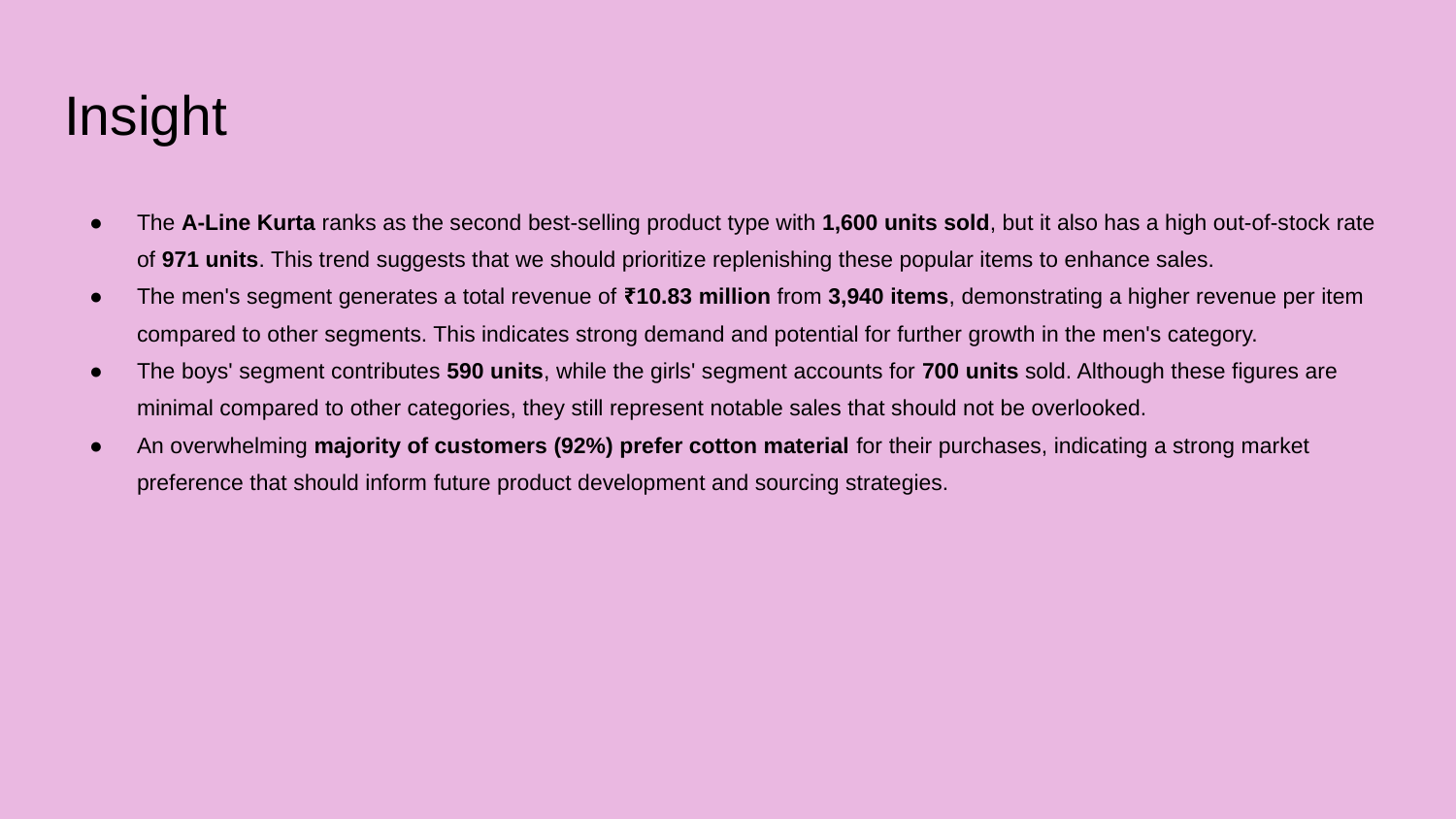

# Insight
The A-Line Kurta ranks as the second best-selling product type with 1,600 units sold, but it also has a high out-of-stock rate of 971 units. This trend suggests that we should prioritize replenishing these popular items to enhance sales.
The men's segment generates a total revenue of ₹10.83 million from 3,940 items, demonstrating a higher revenue per item compared to other segments. This indicates strong demand and potential for further growth in the men's category.
The boys' segment contributes 590 units, while the girls' segment accounts for 700 units sold. Although these figures are minimal compared to other categories, they still represent notable sales that should not be overlooked.
An overwhelming majority of customers (92%) prefer cotton material for their purchases, indicating a strong market preference that should inform future product development and sourcing strategies.